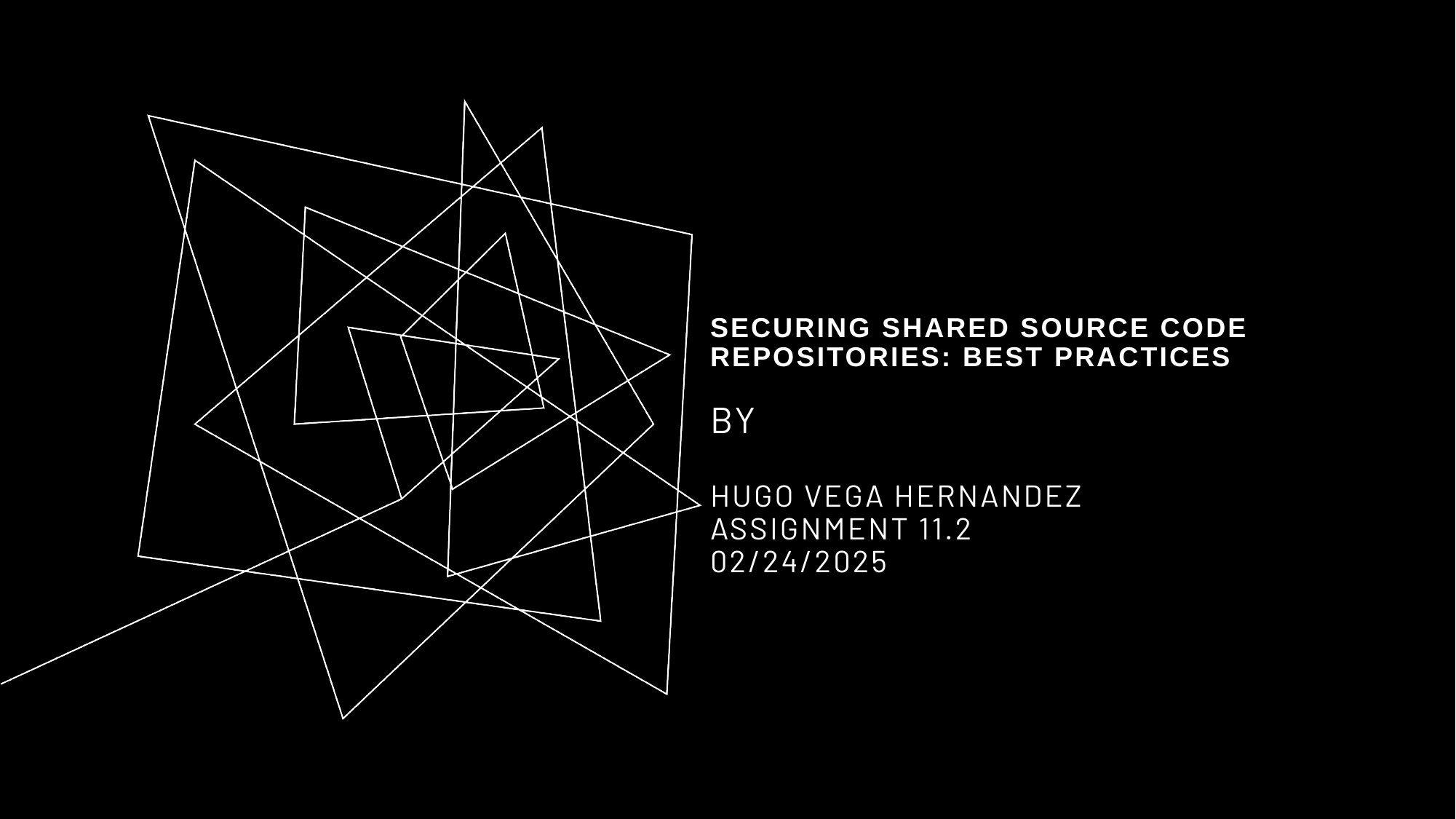

# Securing Shared Source Code Repositories: Best Practices by Hugo Vega Hernandez Assignment 11.2 02/24/2025